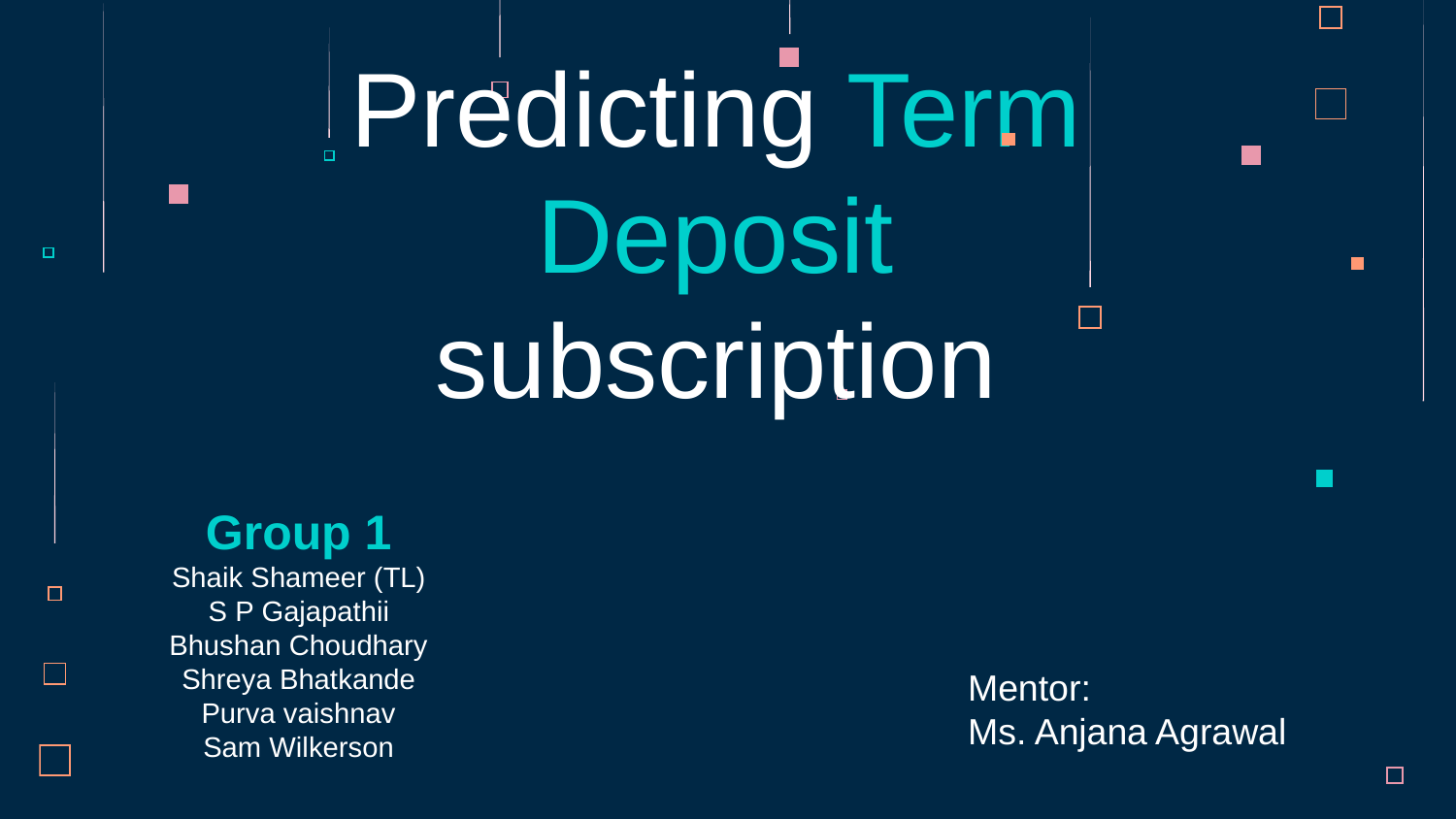

# Predicting Term Deposit subscription

Group 1
Shaik Shameer (TL)
S P Gajapathii
Bhushan Choudhary
Shreya Bhatkande
Purva vaishnav
Sam Wilkerson

Mentor:
Ms. Anjana Agrawal